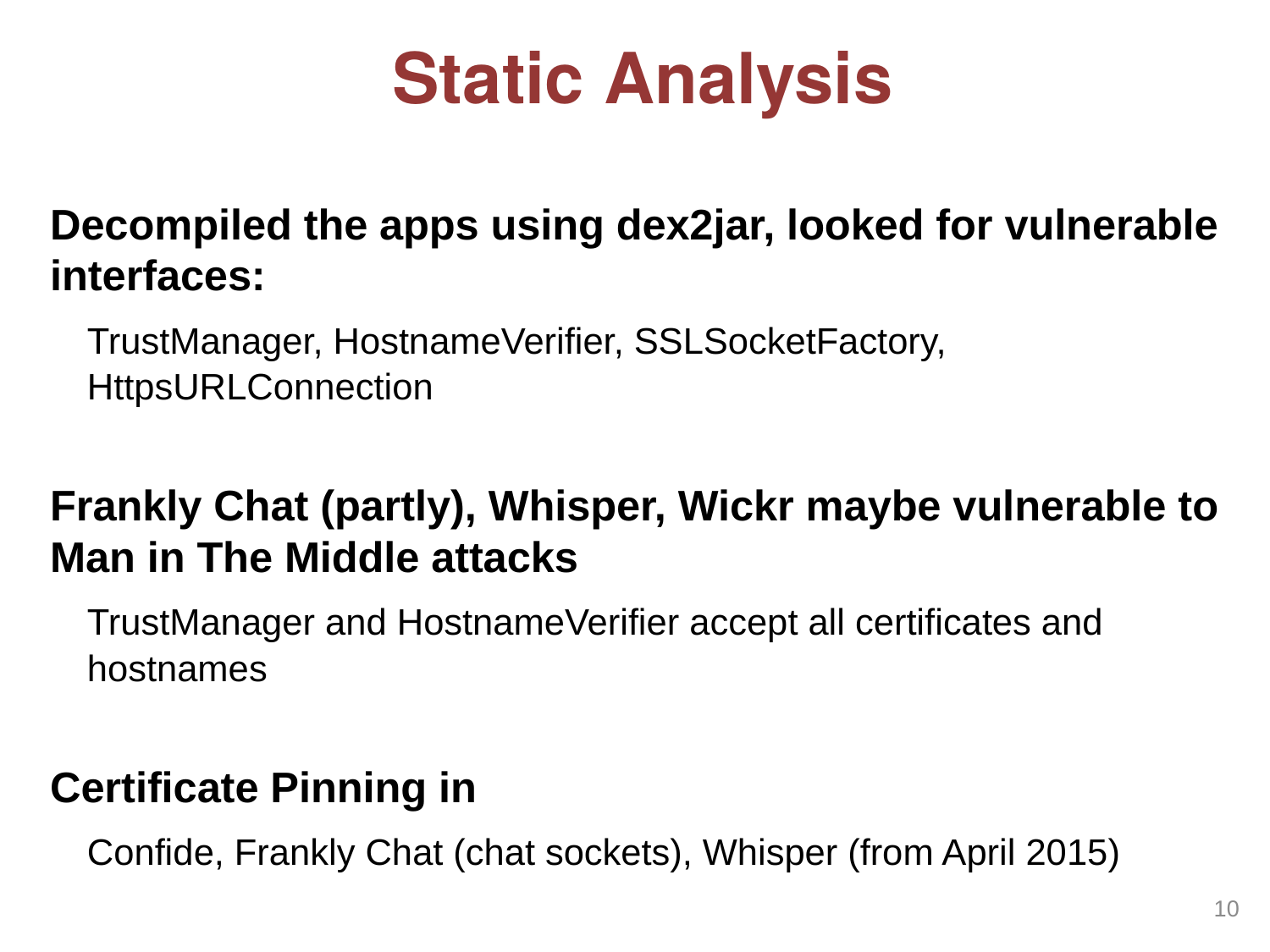

# Static Analysis
Decompiled the apps using dex2jar, looked for vulnerable interfaces:
TrustManager, HostnameVerifier, SSLSocketFactory, HttpsURLConnection
Frankly Chat (partly), Whisper, Wickr maybe vulnerable to Man in The Middle attacks
TrustManager and HostnameVerifier accept all certificates and hostnames
Certificate Pinning in
Confide, Frankly Chat (chat sockets), Whisper (from April 2015)
10